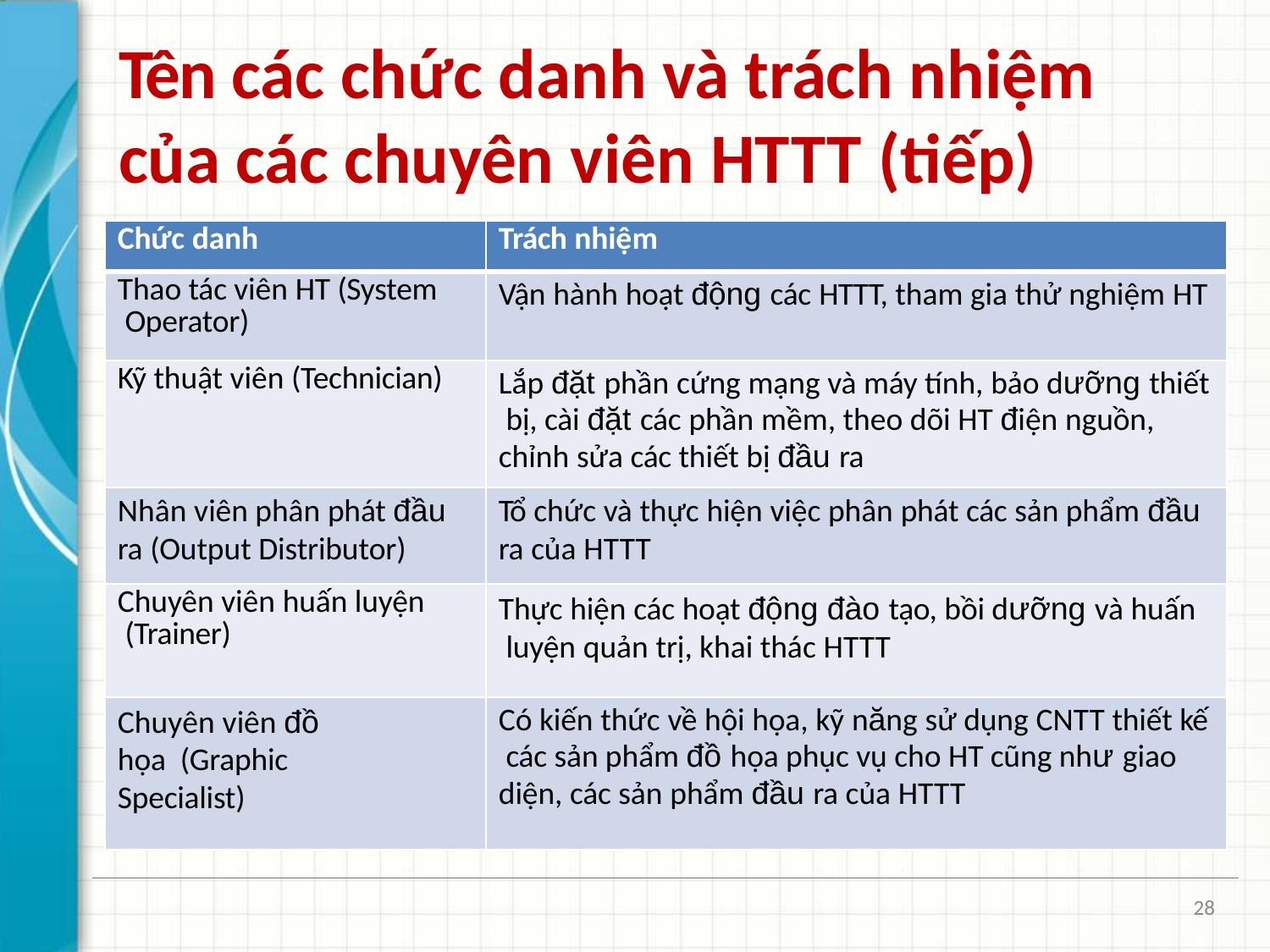

# Tên các chức danh và trách nhiệm  của các chuyên viên HTTT (tiếp)
| Chức danh | Trách nhiệm |
| --- | --- |
| Thao tác viên HT (System Operator) | Vận hành hoạt động các HTTT, tham gia thử nghiệm HT |
| Kỹ thuật viên (Technician) | Lắp đặt phần cứng mạng và máy tính, bảo dưỡng thiết bị, cài đặt các phần mềm, theo dõi HT điện nguồn, chỉnh sửa các thiết bị đầu ra |
| Nhân viên phân phát đầu ra (Output Distributor) | Tổ chức và thực hiện việc phân phát các sản phẩm đầu ra của HTTT |
| Chuyên viên huấn luyện (Trainer) | Thực hiện các hoạt động đào tạo, bồi dưỡng và huấn luyện quản trị, khai thác HTTT |
| Chuyên viên đồ họa (Graphic Specialist) | Có kiến thức về hội họa, kỹ năng sử dụng CNTT thiết kế các sản phẩm đồ họa phục vụ cho HT cũng như giao diện, các sản phẩm đầu ra của HTTT |

28